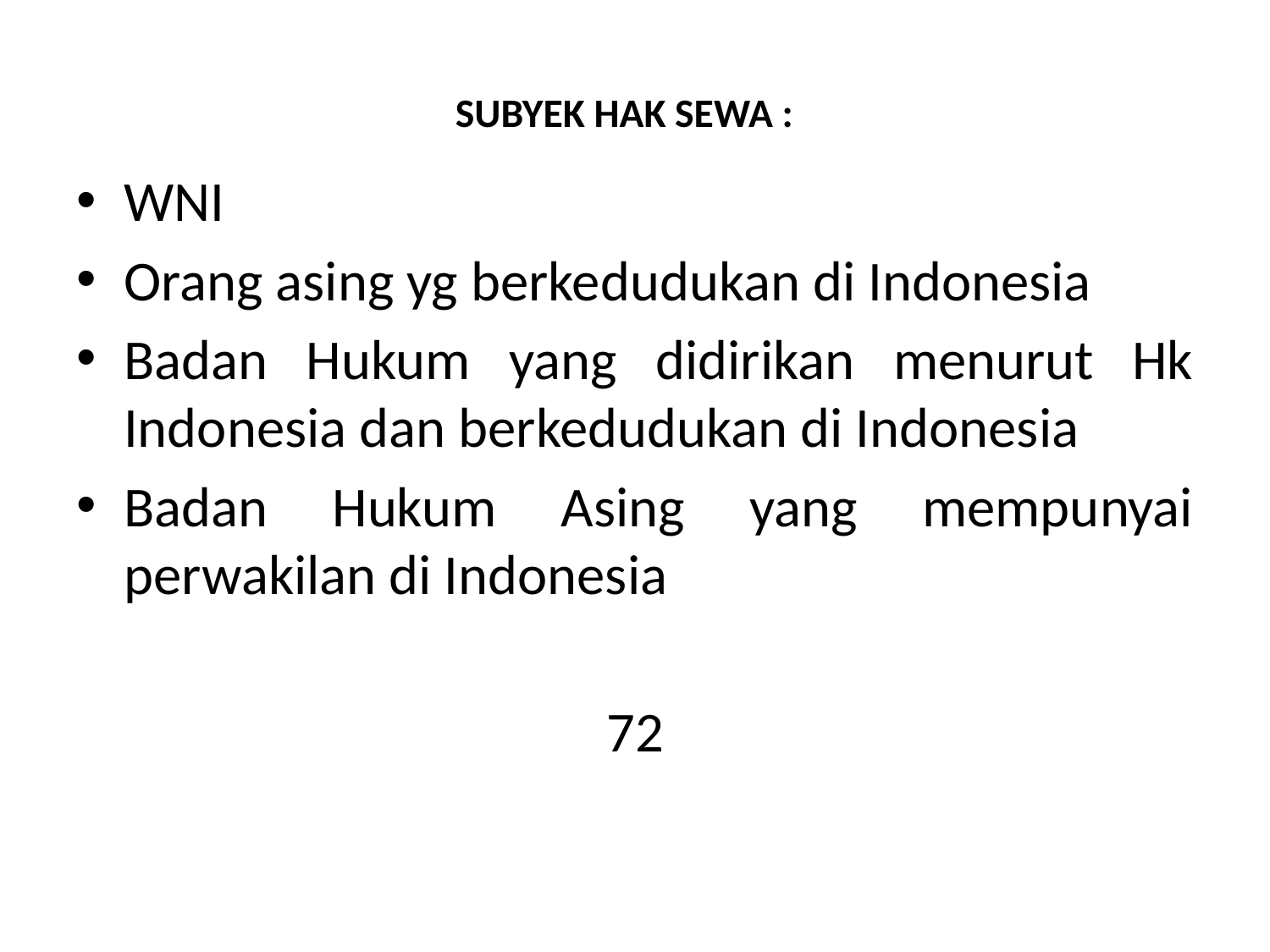

# SUBYEK HAK SEWA :
WNI
Orang asing yg berkedudukan di Indonesia
Badan Hukum yang didirikan menurut Hk Indonesia dan berkedudukan di Indonesia
Badan Hukum Asing yang mempunyai perwakilan di Indonesia

72